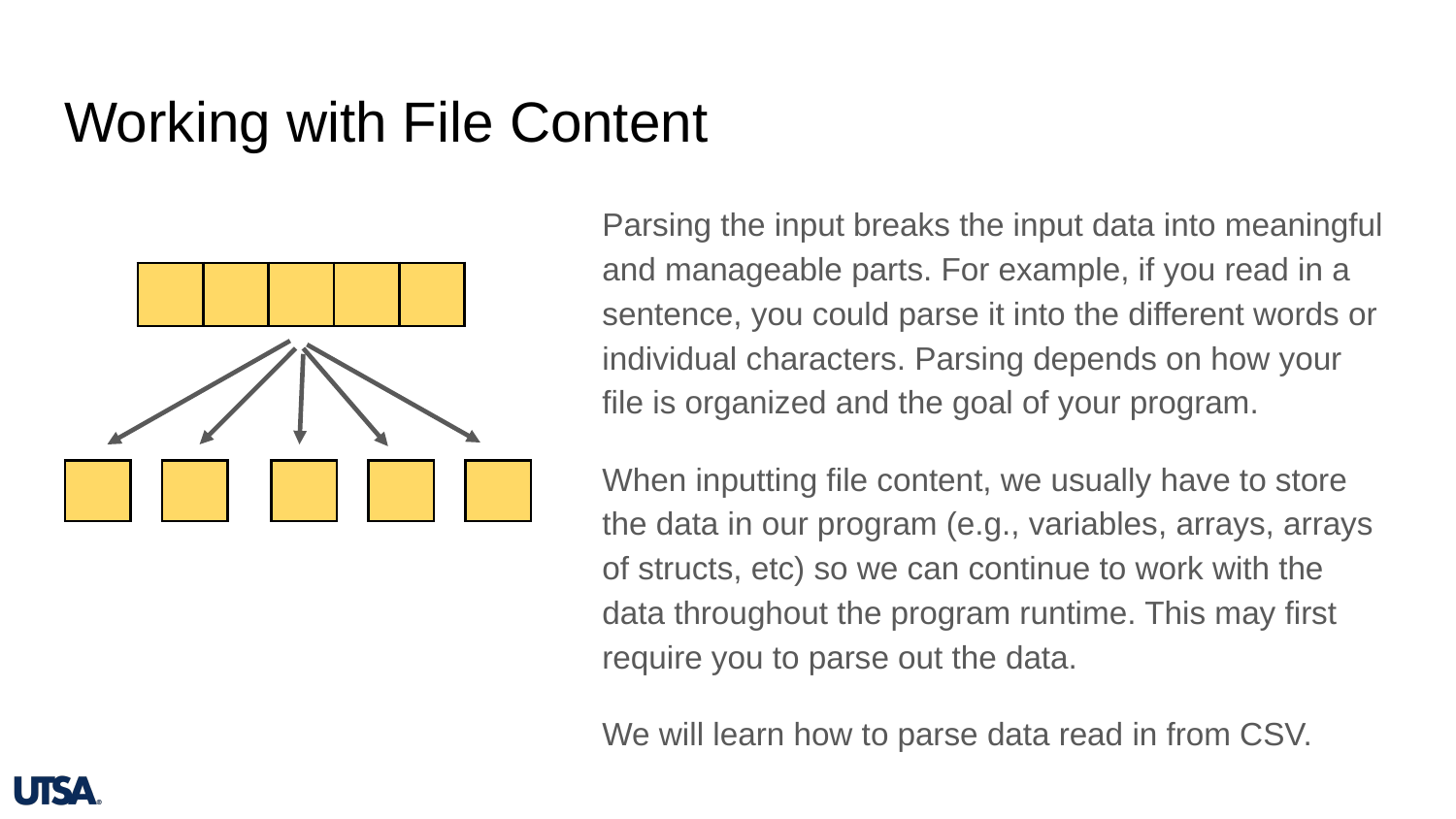

# Working with File Content
Parsing the input breaks the input data into meaningful and manageable parts. For example, if you read in a sentence, you could parse it into the different words or individual characters. Parsing depends on how your file is organized and the goal of your program.
When inputting file content, we usually have to store the data in our program (e.g., variables, arrays, arrays of structs, etc) so we can continue to work with the data throughout the program runtime. This may first require you to parse out the data.
We will learn how to parse data read in from CSV.
|  |  |  |  |  |
| --- | --- | --- | --- | --- |
|  |
| --- |
|  |
| --- |
|  |
| --- |
|  |
| --- |
|  |
| --- |